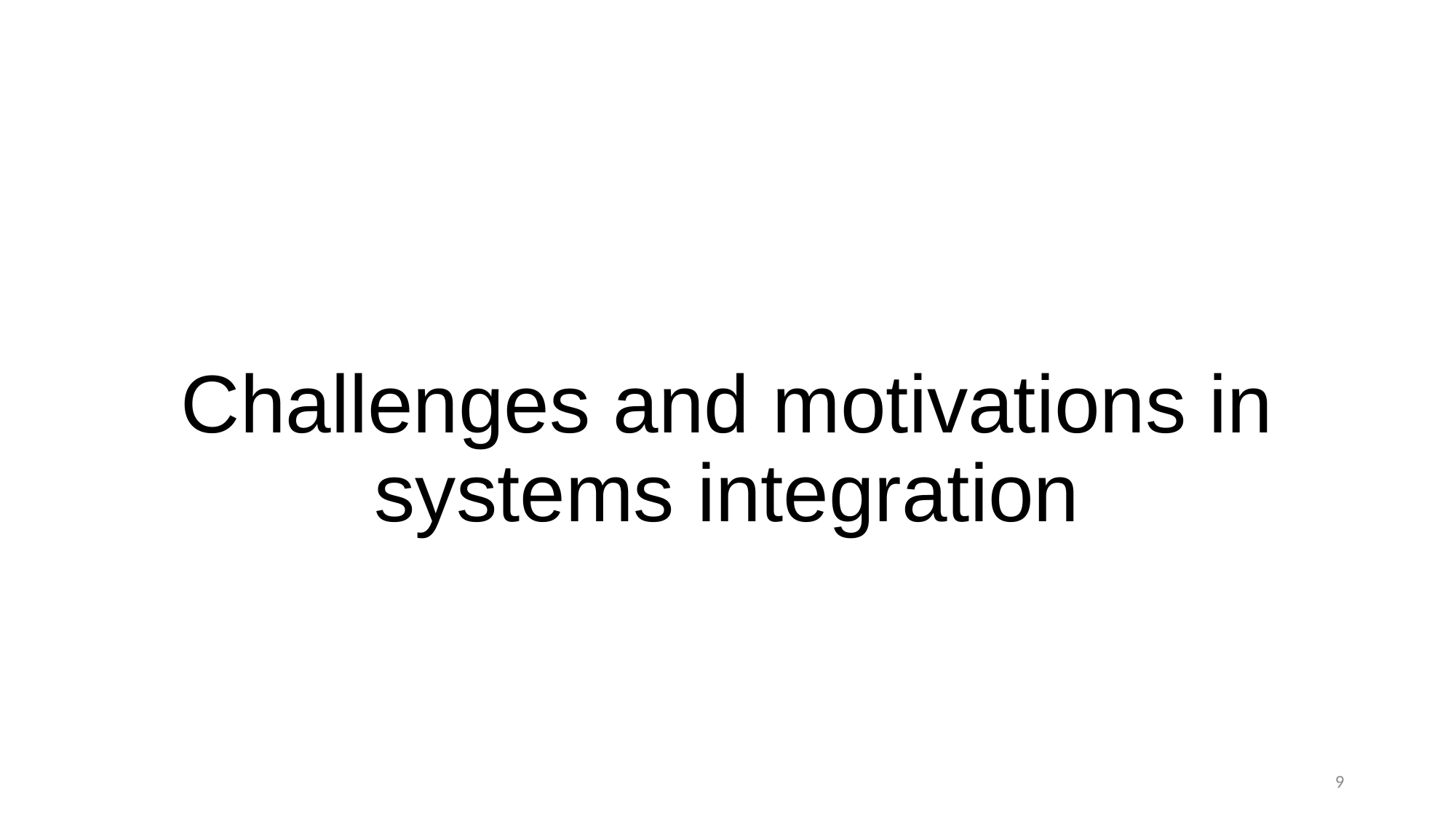

# Challenges and motivations in systems integration

9